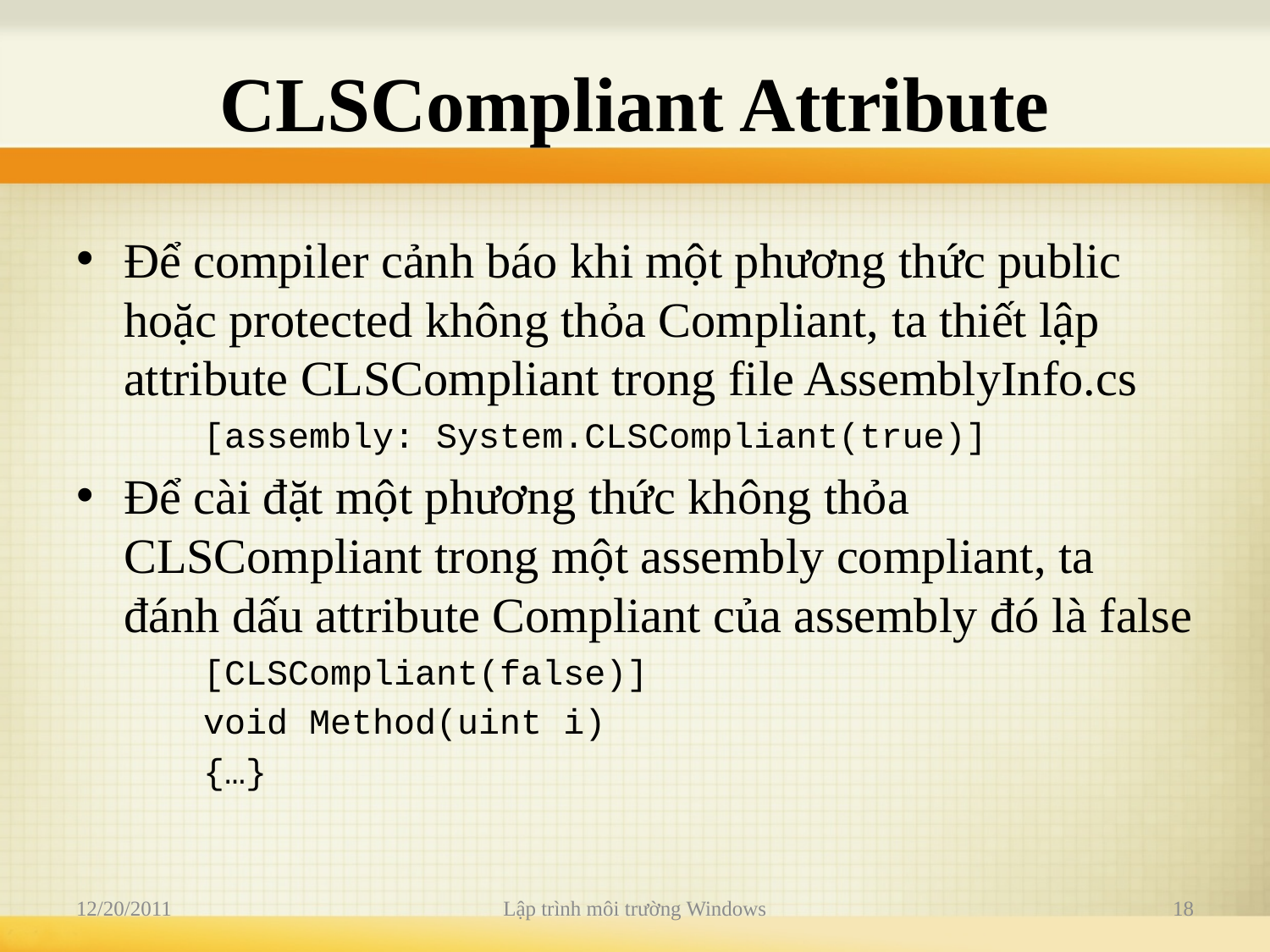

# CLSCompliant Attribute
Để compiler cảnh báo khi một phương thức public hoặc protected không thỏa Compliant, ta thiết lập attribute CLSCompliant trong file AssemblyInfo.cs
[assembly: System.CLSCompliant(true)]
Để cài đặt một phương thức không thỏa CLSCompliant trong một assembly compliant, ta đánh dấu attribute Compliant của assembly đó là false
[CLSCompliant(false)]
void Method(uint i)
{…}
12/20/2011
Lập trình môi trường Windows
18